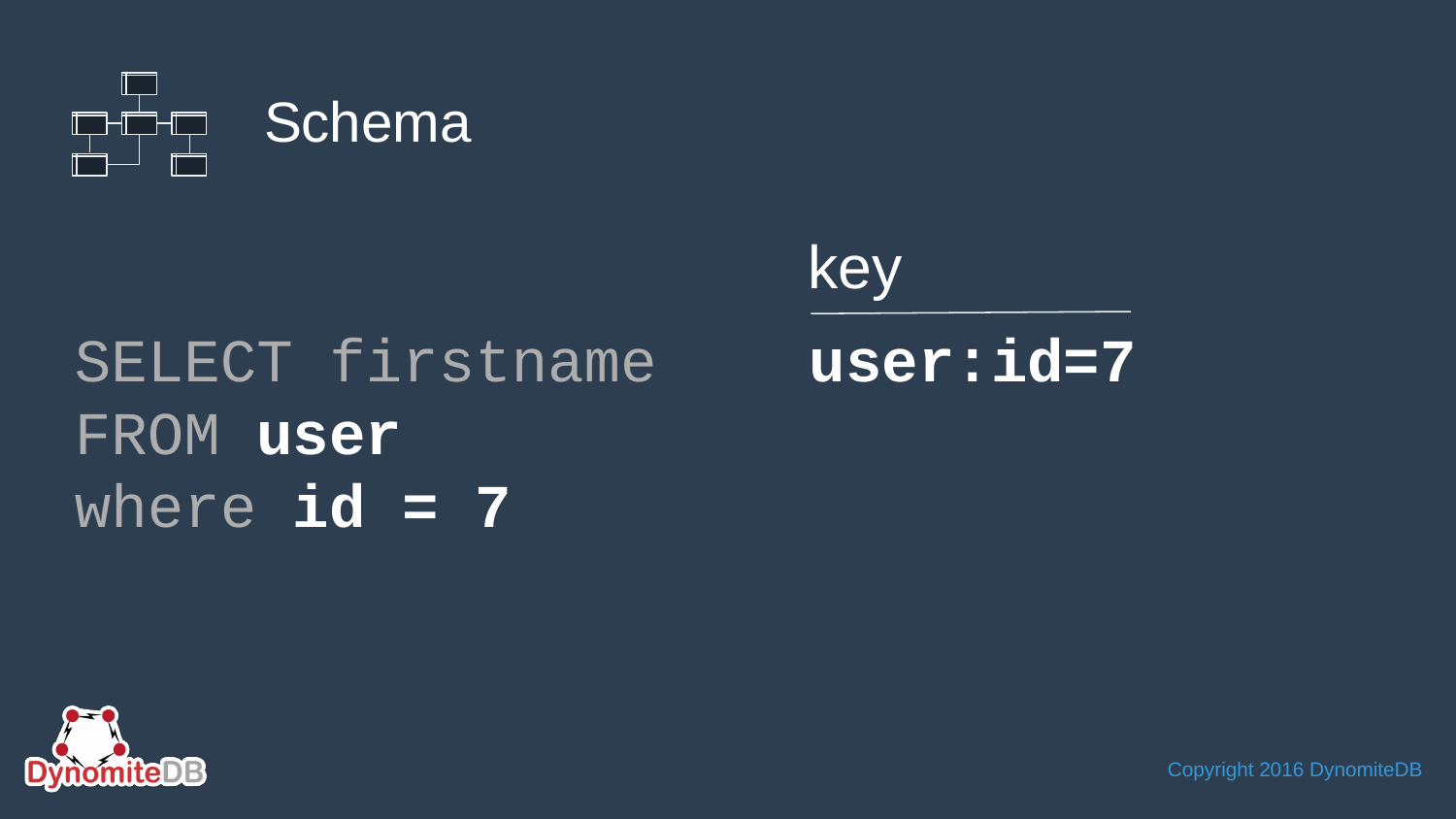

# Schema

key
user:id=7
SELECT firstname
FROM user
where id = 7